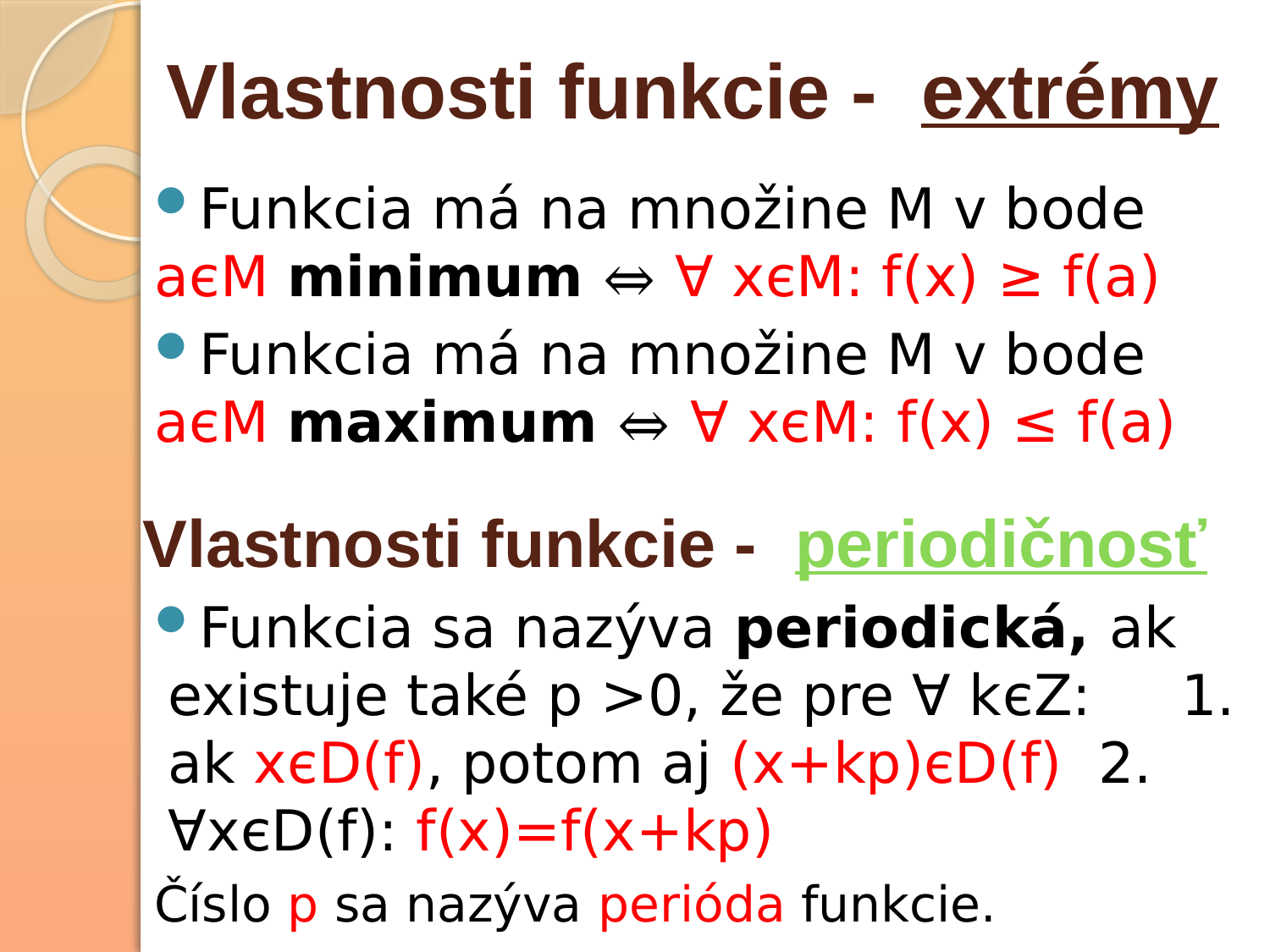

# Vlastnosti funkcie -  extrémy
Funkcia má na množine M v bode       aєM minimum ⇔ ∀ xєM: f(x) ≥ f(a)
Funkcia má na množine M v bode       aєM maximum ⇔ ∀ xєM: f(x) ≤ f(a)

Vlastnosti funkcie -  periodičnosť
Funkcia sa nazýva periodická, ak existuje také p >0, že pre ∀ kєZ:     1. ak xєD(f), potom aj (x+kp)єD(f)  2. ∀xєD(f): f(x)=f(x+kp)
Číslo p sa nazýva perióda funkcie.